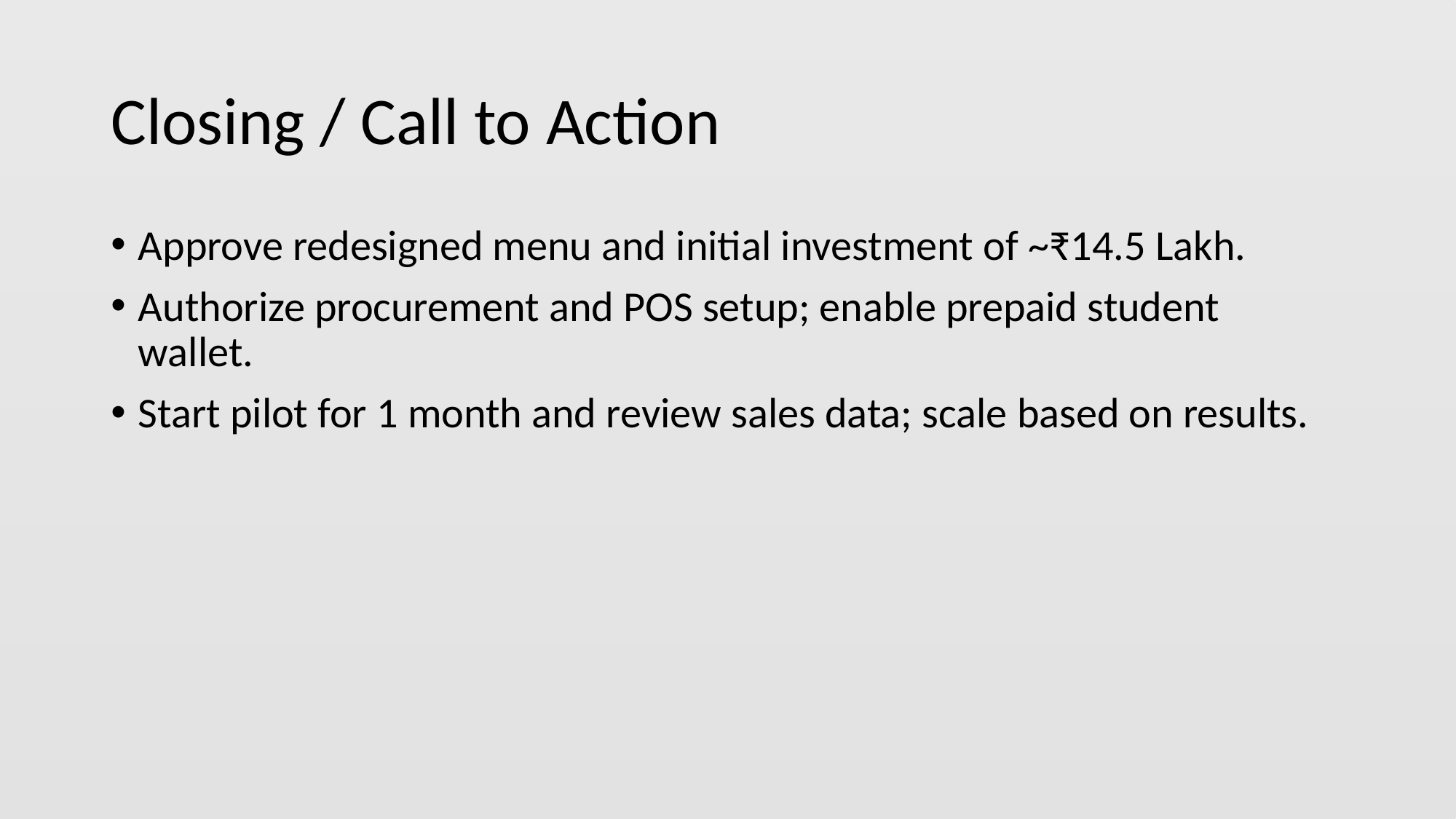

# Closing / Call to Action
Approve redesigned menu and initial investment of ~₹14.5 Lakh.
Authorize procurement and POS setup; enable prepaid student wallet.
Start pilot for 1 month and review sales data; scale based on results.